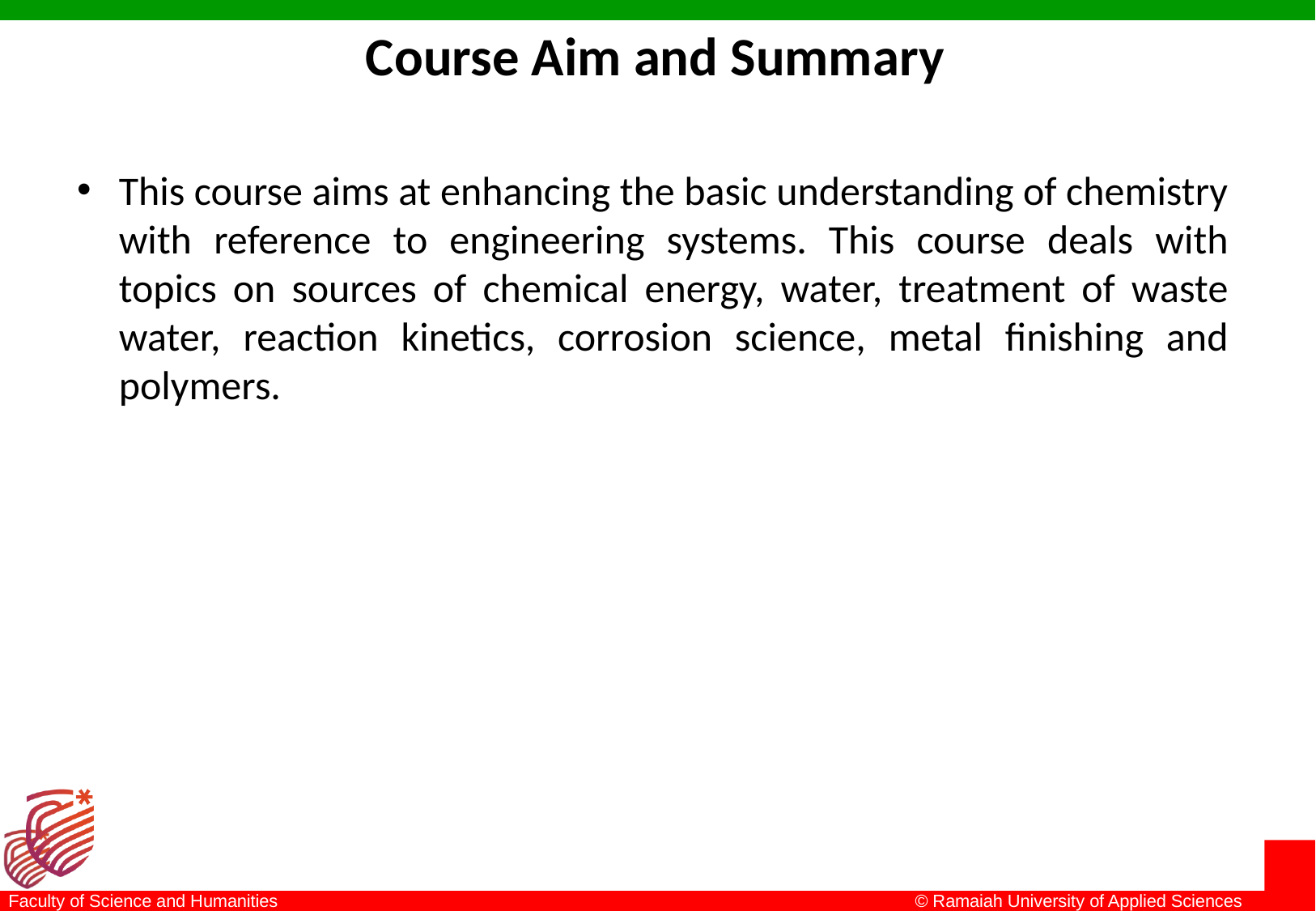

Course Aim and Summary
This course aims at enhancing the basic understanding of chemistry with reference to engineering systems. This course deals with topics on sources of chemical energy, water, treatment of waste water, reaction kinetics, corrosion science, metal finishing and polymers.